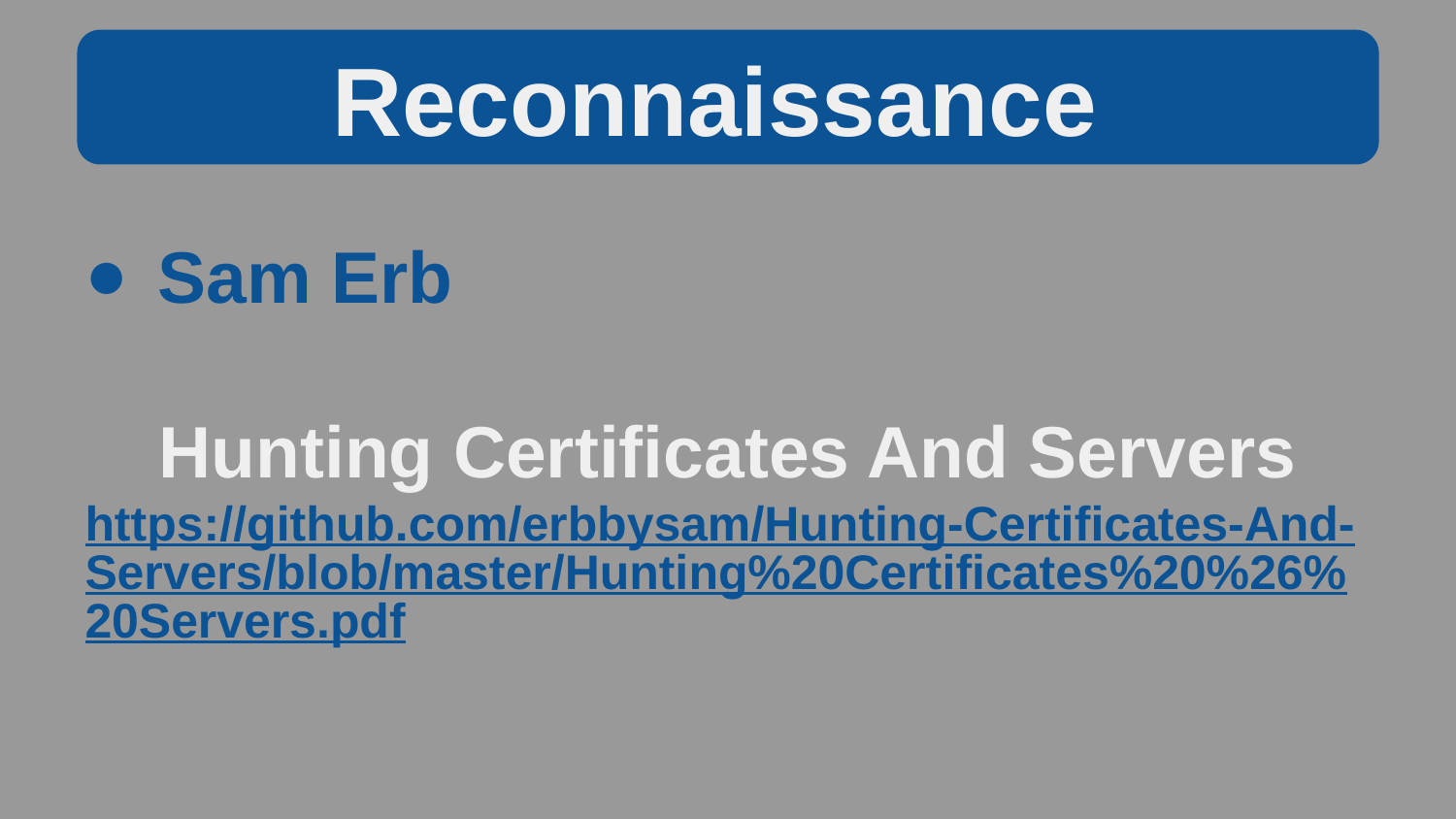

Reconnaissance
Sam Erb

Hunting Certificates And Servers
https://github.com/erbbysam/Hunting-Certificates-And-Servers/blob/master/Hunting%20Certificates%20%26%20Servers.pdf